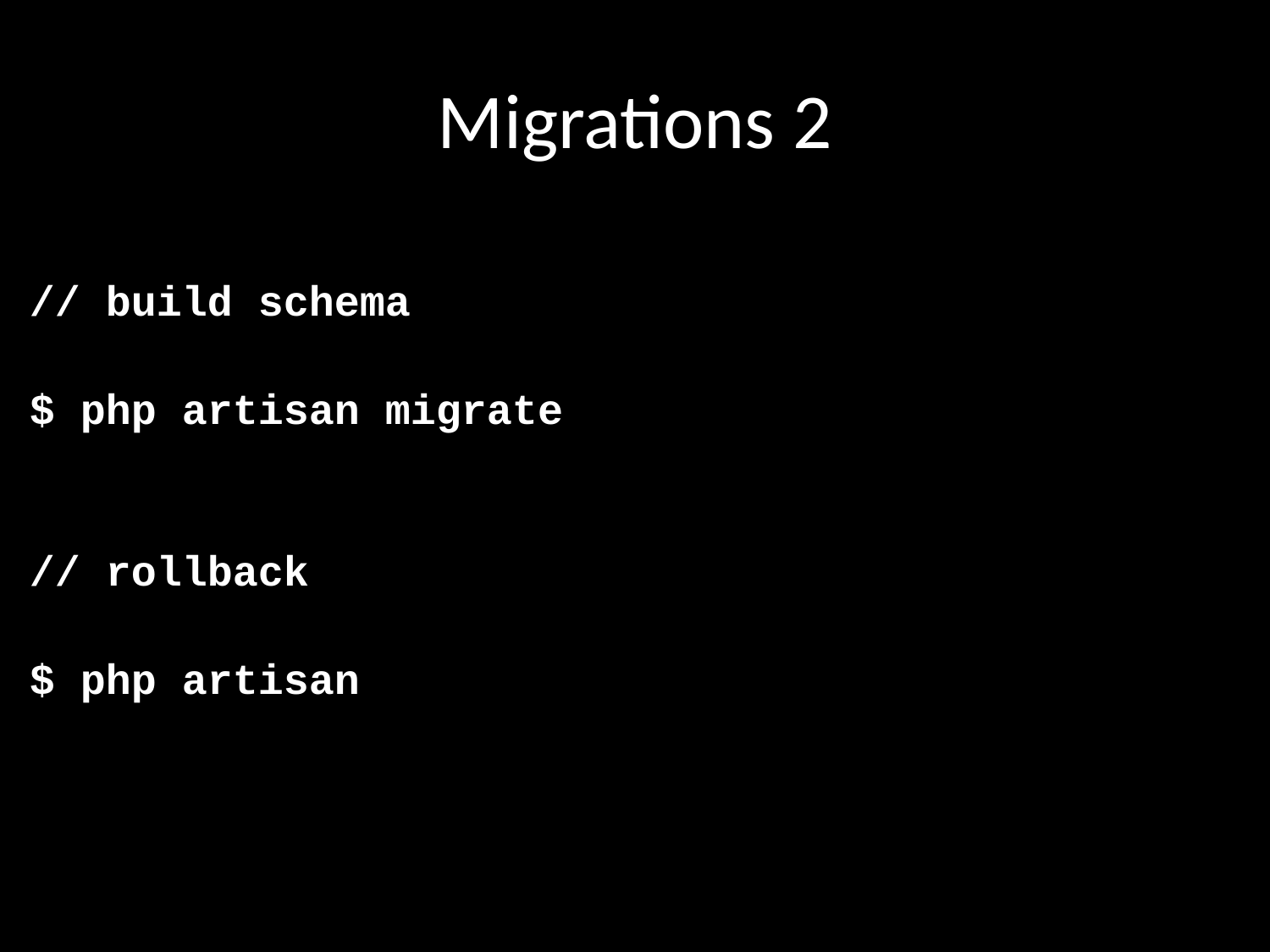

# Migrations 2

// build schema

$ php artisan migrate

// rollback

$ php artisan